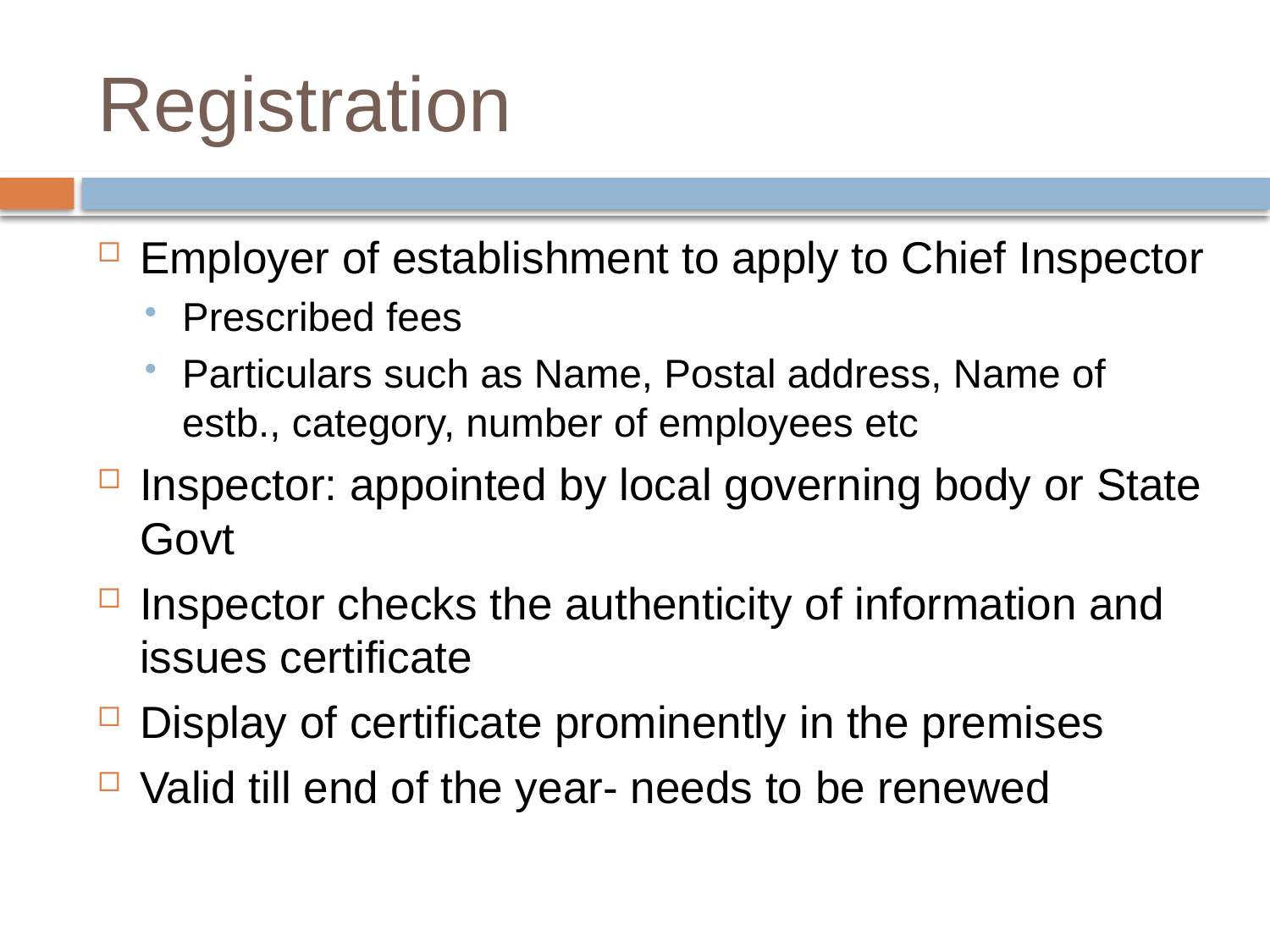

# Registration
Employer of establishment to apply to Chief Inspector
Prescribed fees
Particulars such as Name, Postal address, Name of estb., category, number of employees etc
Inspector: appointed by local governing body or State Govt
Inspector checks the authenticity of information and issues certificate
Display of certificate prominently in the premises
Valid till end of the year- needs to be renewed